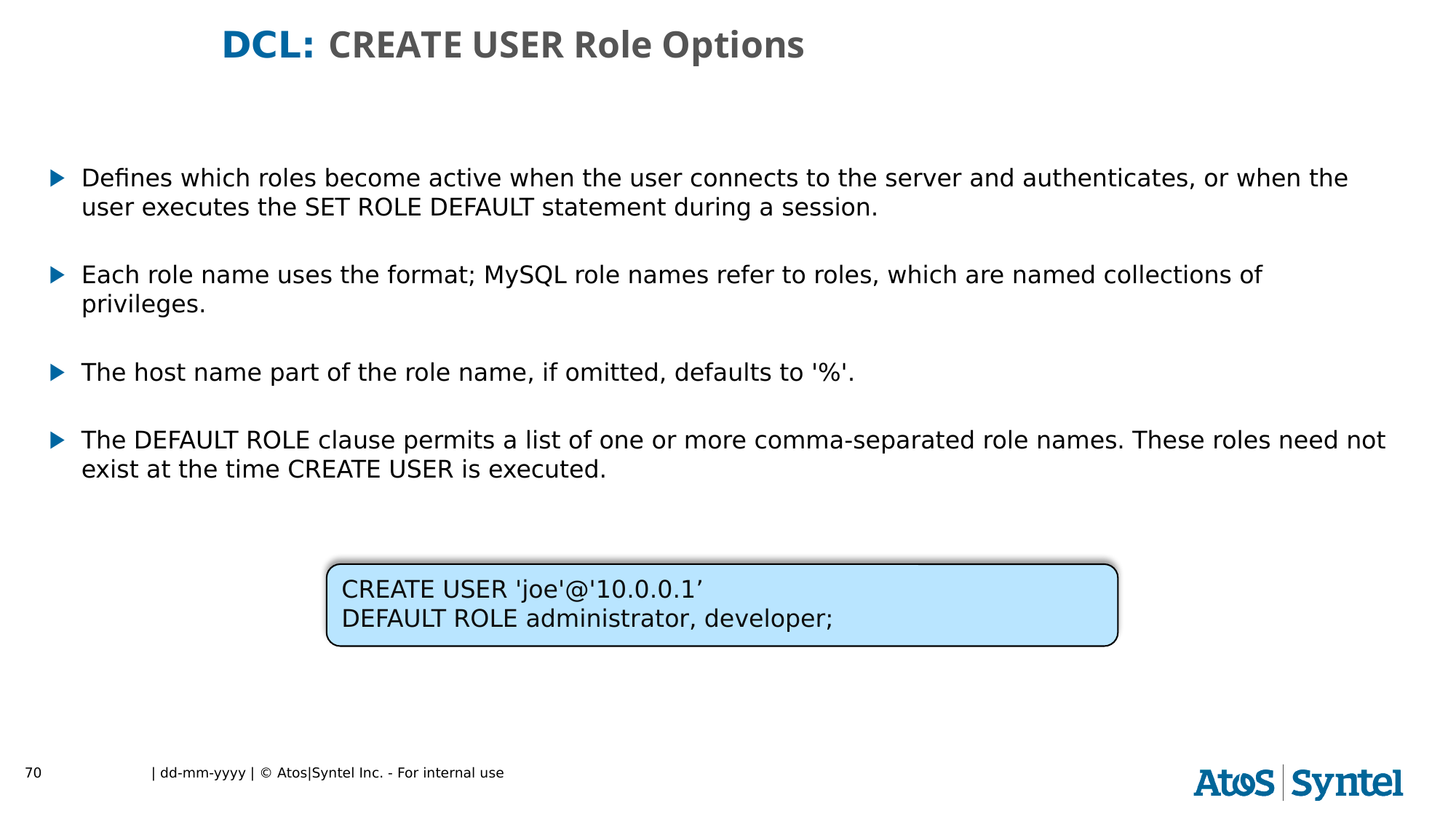

# DCL: CREATE USER Role Options
Defines which roles become active when the user connects to the server and authenticates, or when the user executes the SET ROLE DEFAULT statement during a session.

Each role name uses the format; MySQL role names refer to roles, which are named collections of privileges.

The host name part of the role name, if omitted, defaults to '%'.

The DEFAULT ROLE clause permits a list of one or more comma-separated role names. These roles need not exist at the time CREATE USER is executed.

CREATE USER 'joe'@'10.0.0.1’
DEFAULT ROLE administrator, developer;